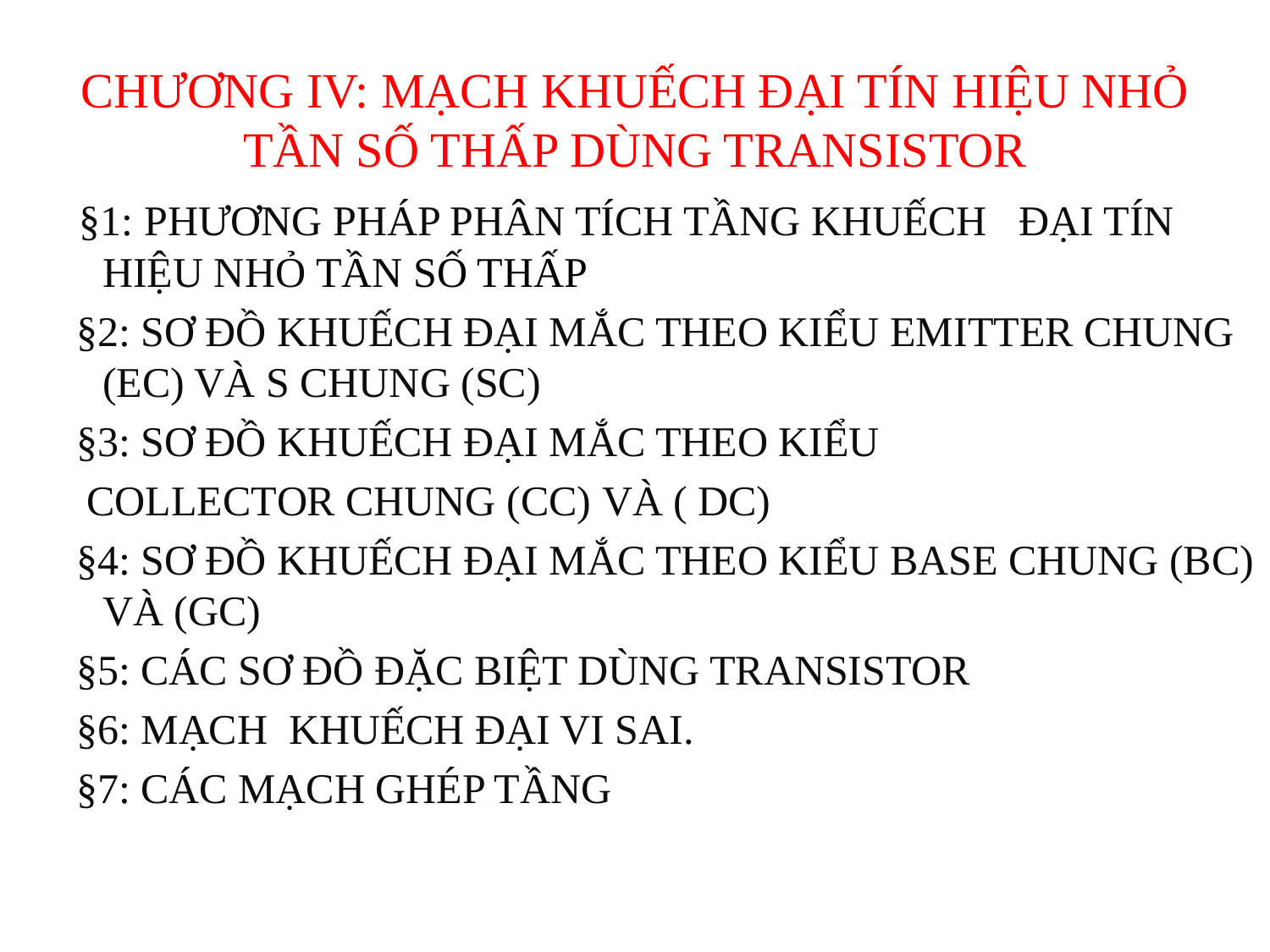

# CHƯƠNG IV: MẠCH KHUẾCH ĐẠI TÍN HIỆU NHỎ TẦN SỐ THẤP DÙNG TRANSISTOR
  §1: PHƯƠNG PHÁP PHÂN TÍCH TẦNG KHUẾCH   ĐẠI TÍN HIỆU NHỎ TẦN SỐ THẤP
  §2: SƠ ĐỒ KHUẾCH ĐẠI MẮC THEO KIỂU EMITTER CHUNG (EC) VÀ S CHUNG (SC)
  §3: SƠ ĐỒ KHUẾCH ĐẠI MẮC THEO KIỂU
   COLLECTOR CHUNG (CC) VÀ ( DC)
  §4: SƠ ĐỒ KHUẾCH ĐẠI MẮC THEO KIỂU BASE CHUNG (BC) VÀ (GC)
  §5: CÁC SƠ ĐỒ ĐẶC BIỆT DÙNG TRANSISTOR
  §6: MẠCH  KHUẾCH ĐẠI VI SAI.
  §7: CÁC MẠCH GHÉP TẦNG